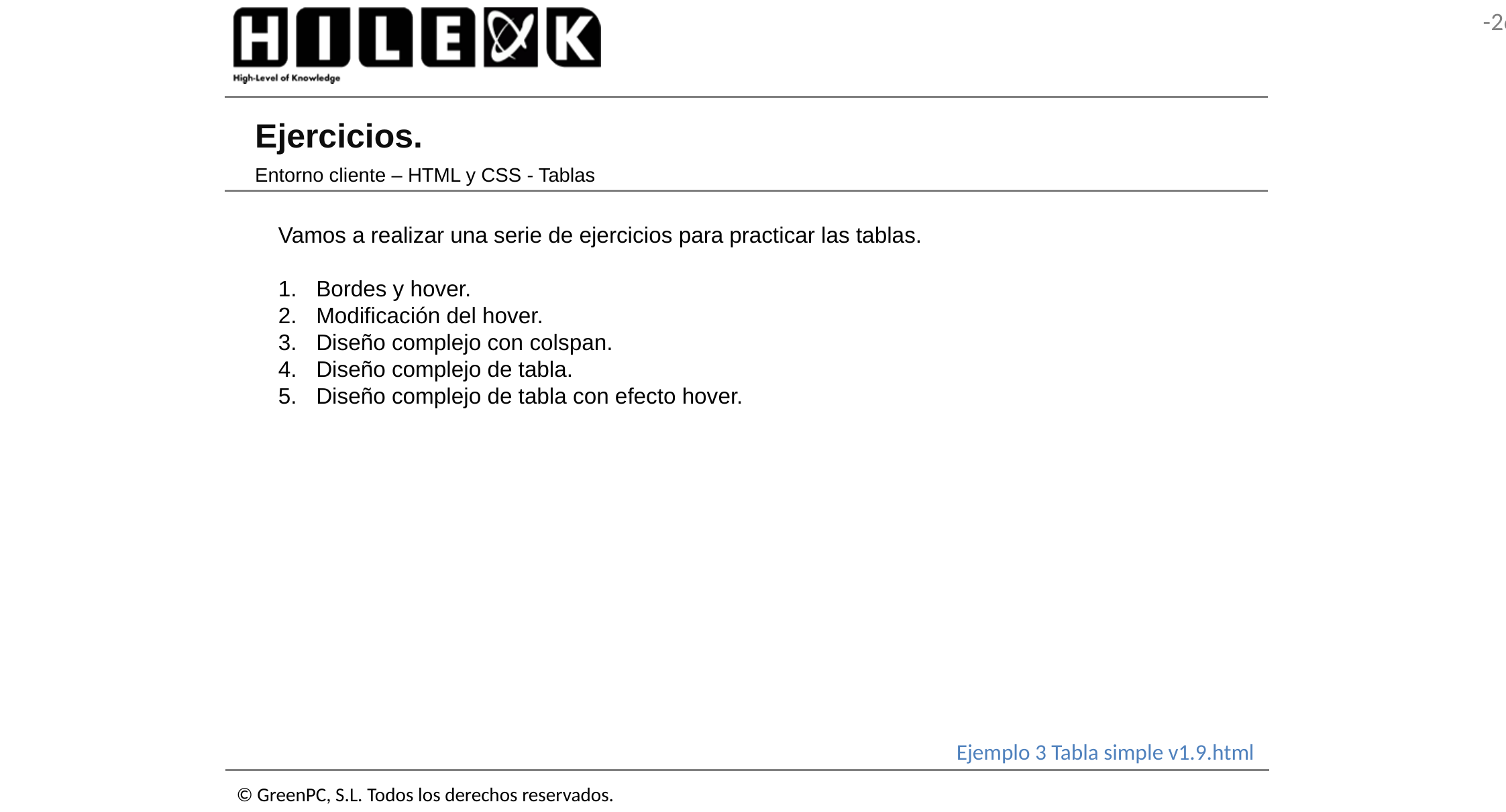

# Ejercicios.
Entorno cliente – HTML y CSS - Tablas
Vamos a realizar una serie de ejercicios para practicar las tablas.

Bordes y hover.
Modificación del hover.
Diseño complejo con colspan.
Diseño complejo de tabla.
Diseño complejo de tabla con efecto hover.
Ejemplo 3 Tabla simple v1.9.html